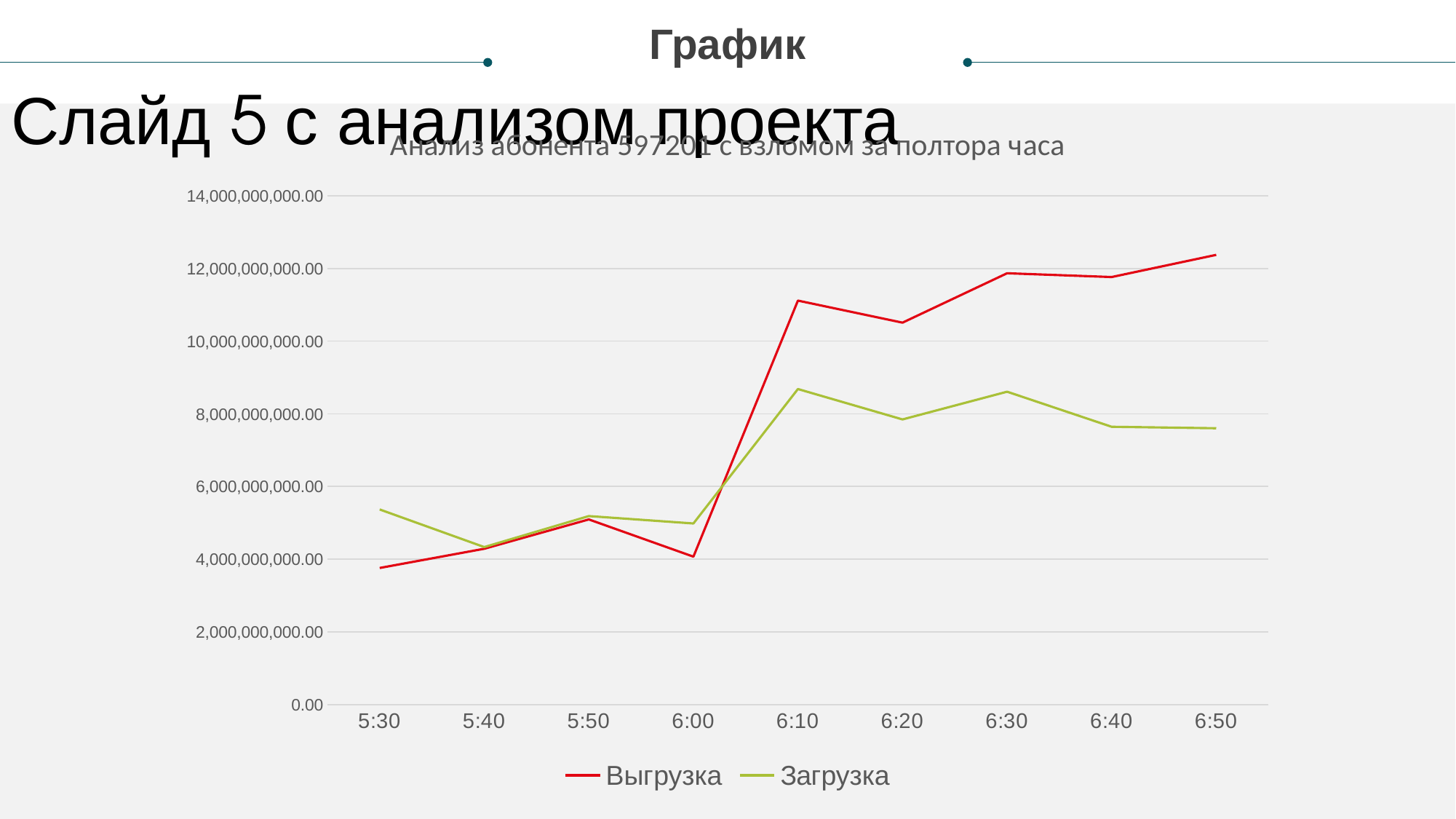

График
Слайд 5 с анализом проекта

### Chart: Анализ абонента 597201 с взломом за полтора часа

| Category | Выгрузка | Загрузка |
|---|---|---|
| 0.22916666666666666 | 3756575376.0 | 5367092136.0 |
| 0.2361111111111111 | 4286215992.0 | 4332331576.0 |
| 0.243055555555556 | 5092202112.0 | 5184679864.0 |
| 0.25 | 4068631392.0 | 4981592216.0 |
| 0.25694444444444398 | 11116614584.0 | 8682595592.0 |
| 0.26388888888888901 | 10509093256.0 | 7846353952.0 |
| 0.27083333333333298 | 11868364144.0 | 8608602800.0 |
| 0.27777777777777801 | 11764691832.0 | 7643515584.0 |
| 0.28472222222222199 | 12374392728.0 | 7602813264.0 |